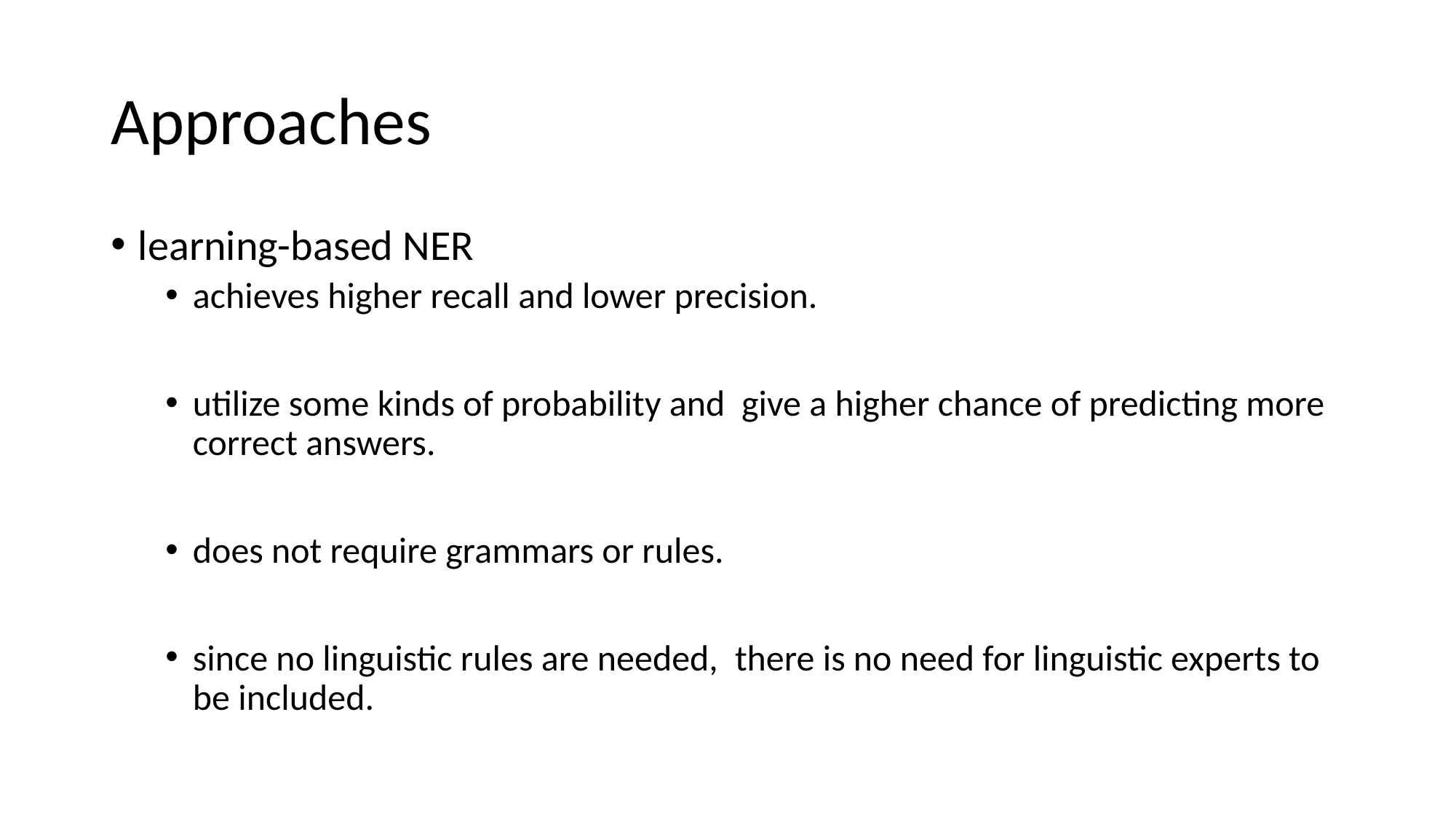

# Approaches
learning-based NER
achieves higher recall and lower precision.

utilize some kinds of probability and  give a higher chance of predicting more correct answers.

does not require grammars or rules.

since no linguistic rules are needed,  there is no need for linguistic experts to be included.